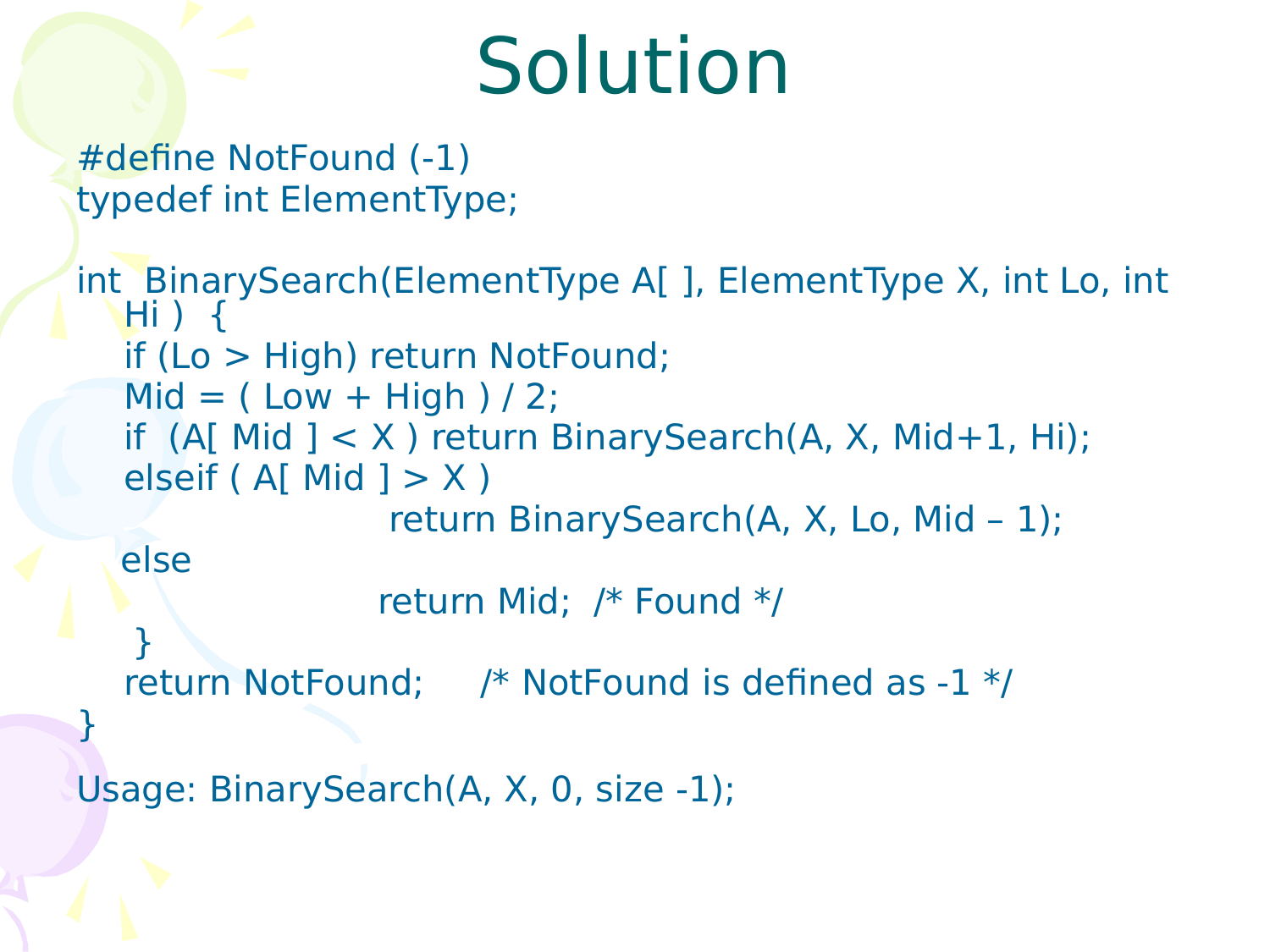

# Solution
#define NotFound (-1)
typedef int ElementType;

int  BinarySearch(ElementType A[ ], ElementType X, int Lo, int Hi )  {
	if (Lo > High) return NotFound;
	Mid = ( Low + High ) / 2;
	if  (A[ Mid ] < X ) return BinarySearch(A, X, Mid+1, Hi);
	elseif ( A[ Mid ] > X )
			 return BinarySearch(A, X, Lo, Mid – 1);
    else
			return Mid;  /* Found */
     }
	return NotFound;     /* NotFound is defined as -1 */
}

Usage: BinarySearch(A, X, 0, size -1);